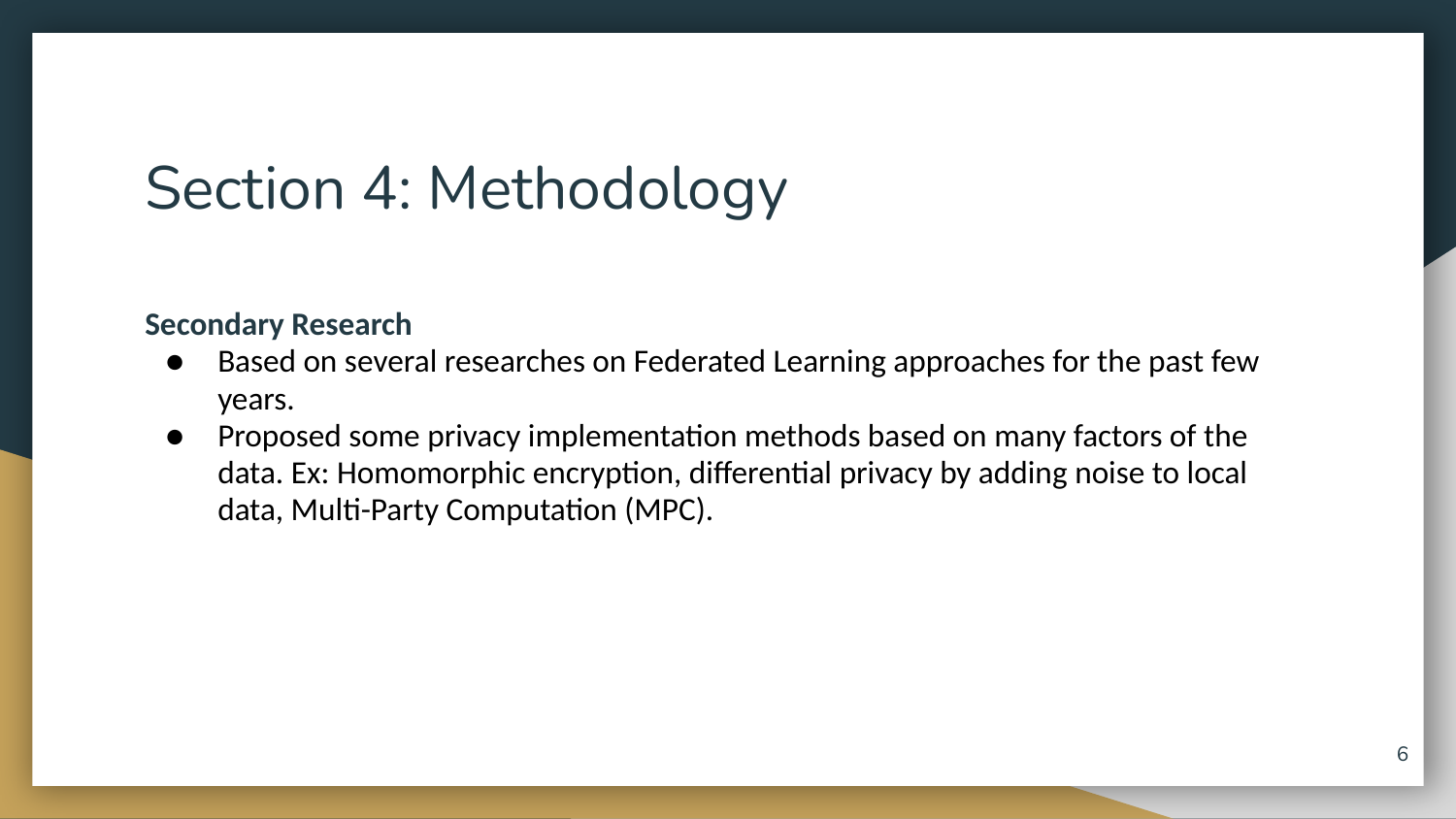

# Section 4: Methodology
Secondary Research
Based on several researches on Federated Learning approaches for the past few years.
Proposed some privacy implementation methods based on many factors of the data. Ex: Homomorphic encryption, differential privacy by adding noise to local data, Multi-Party Computation (MPC).

6